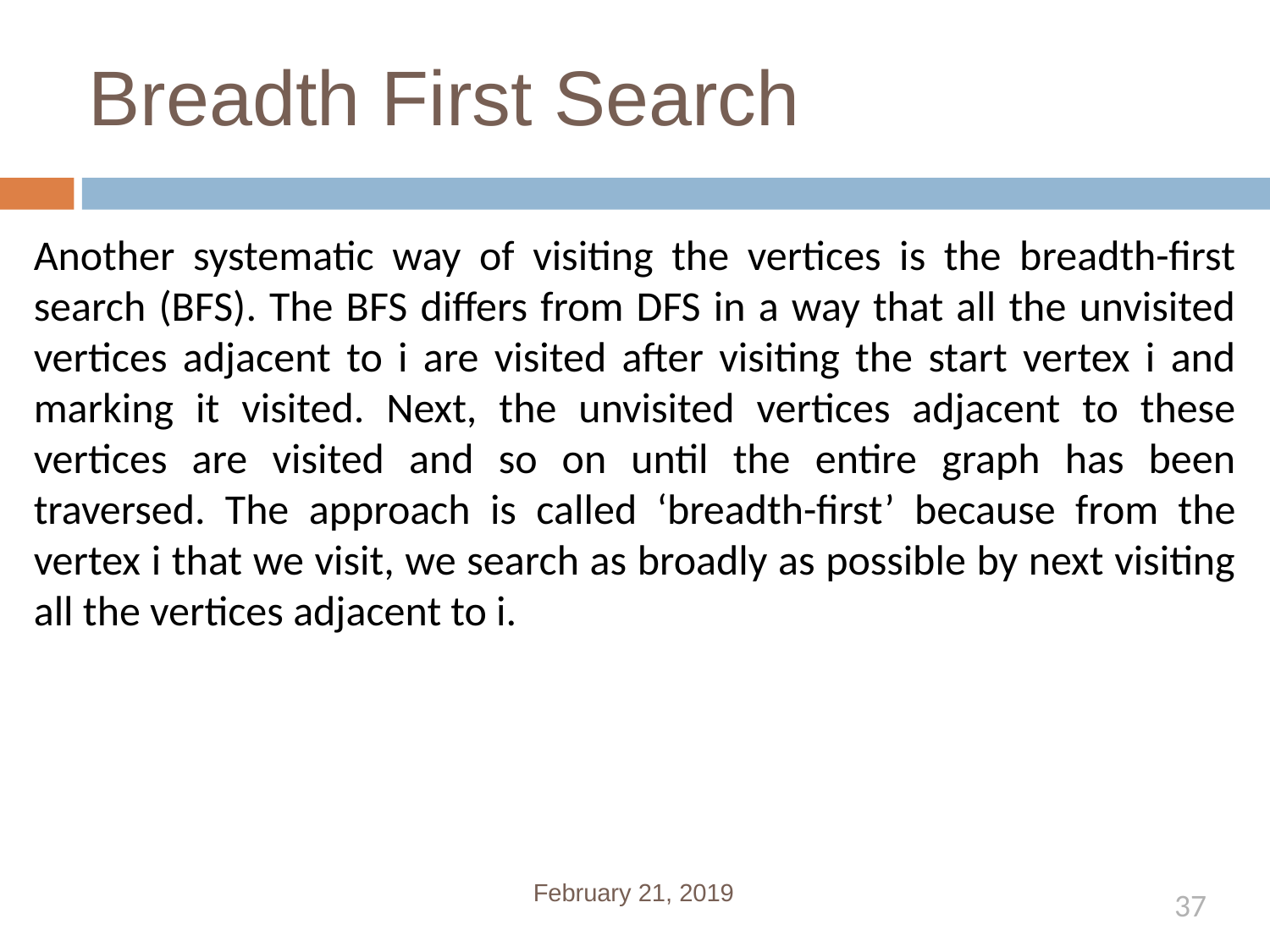

# Breadth First Search
Another systematic way of visiting the vertices is the breadth-first search (BFS). The BFS differs from DFS in a way that all the unvisited vertices adjacent to i are visited after visiting the start vertex i and marking it visited. Next, the unvisited vertices adjacent to these vertices are visited and so on until the entire graph has been traversed. The approach is called ‘breadth-first’ because from the vertex i that we visit, we search as broadly as possible by next visiting all the vertices adjacent to i.
February 21, 2019
37